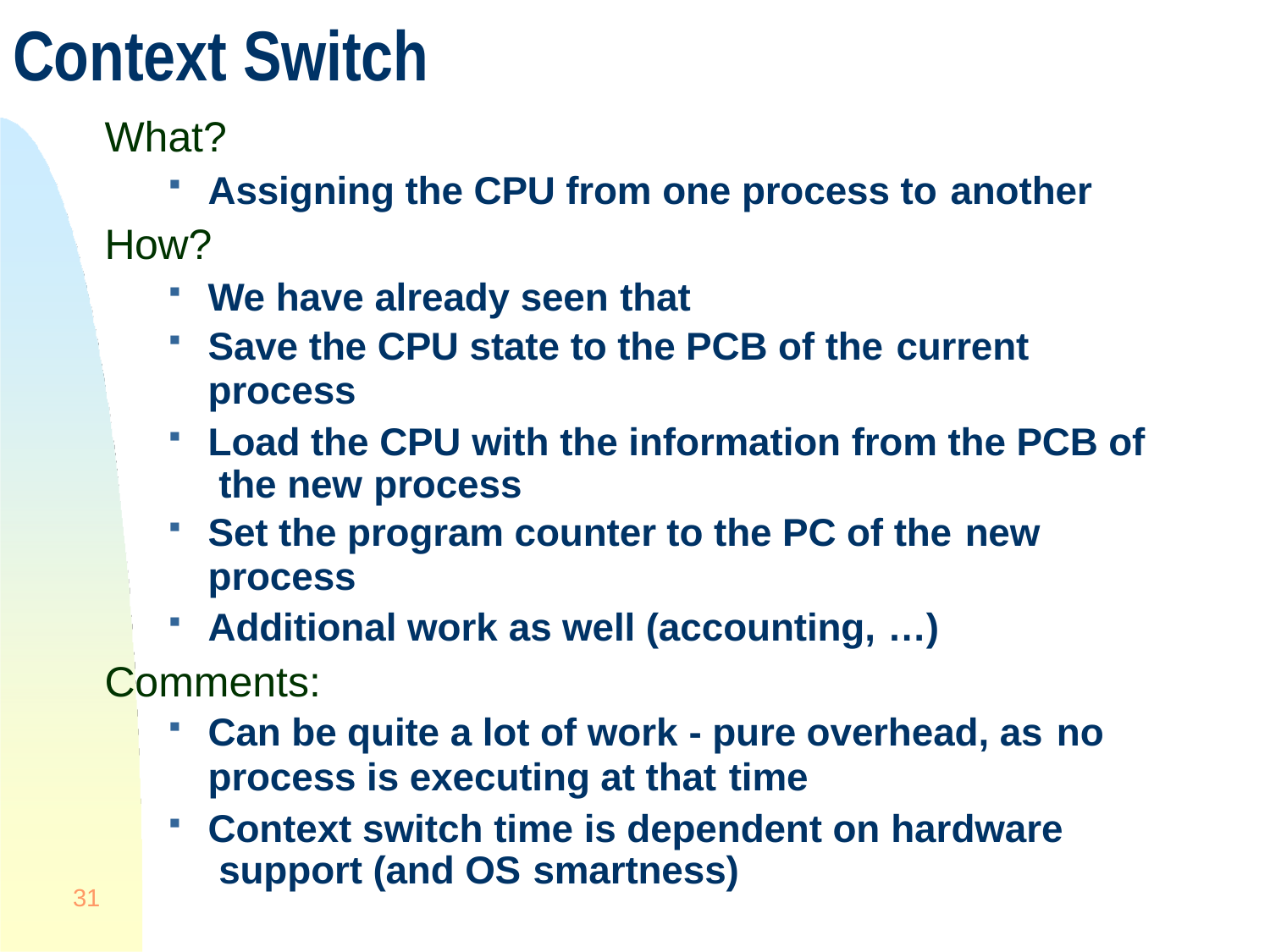

# Context Switch
What?
Assigning the CPU from one process to another
How?
We have already seen that
Save the CPU state to the PCB of the current
process
Load the CPU with the information from the PCB of  the new process
Set the program counter to the PC of the new
process
Additional work as well (accounting, …)
Comments:
Can be quite a lot of work - pure overhead, as no
process is executing at that time
Context switch time is dependent on hardware  support (and OS smartness)
31